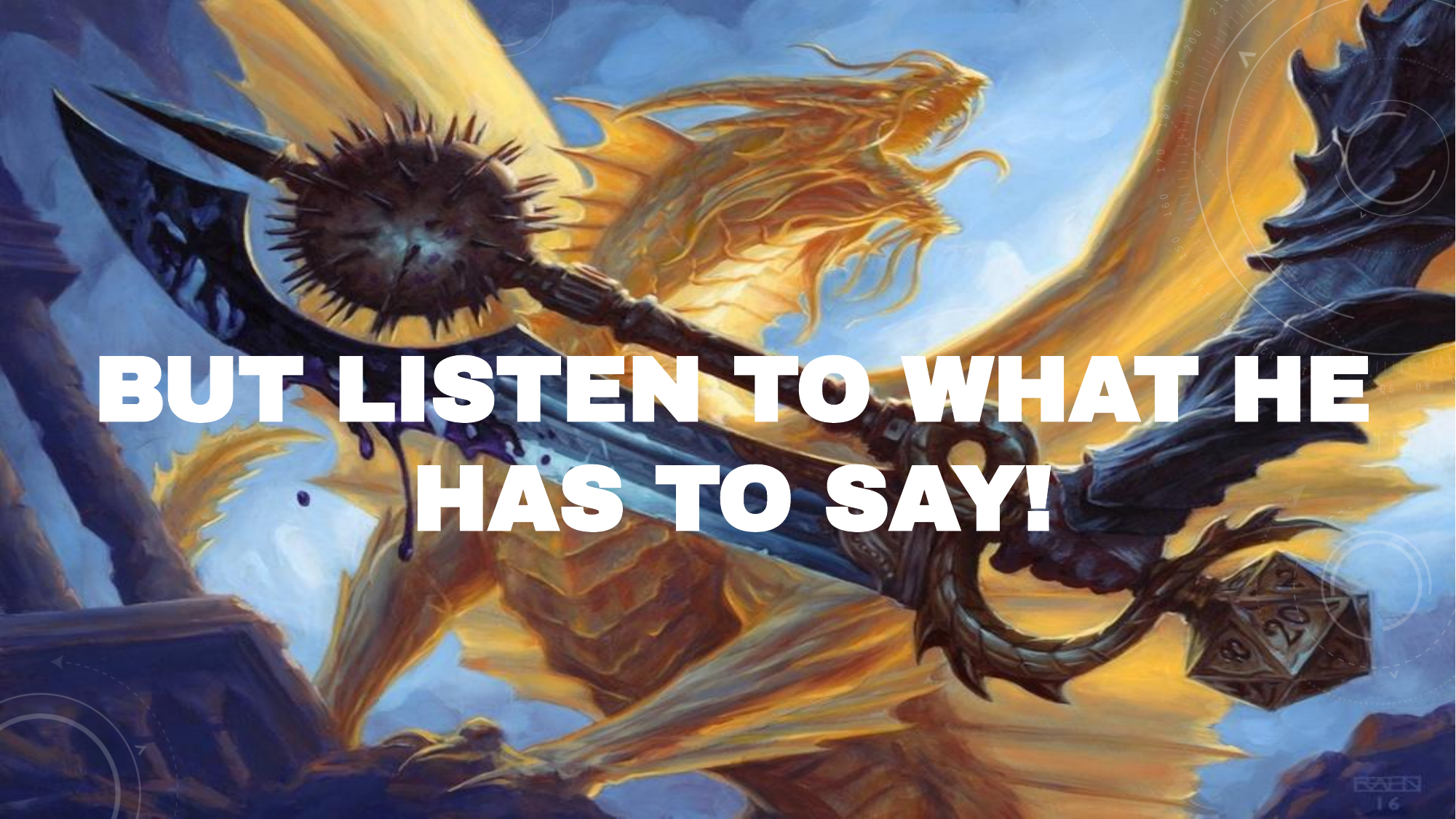

# BUT LISTEN TO WHAT HE HAS TO SAY!